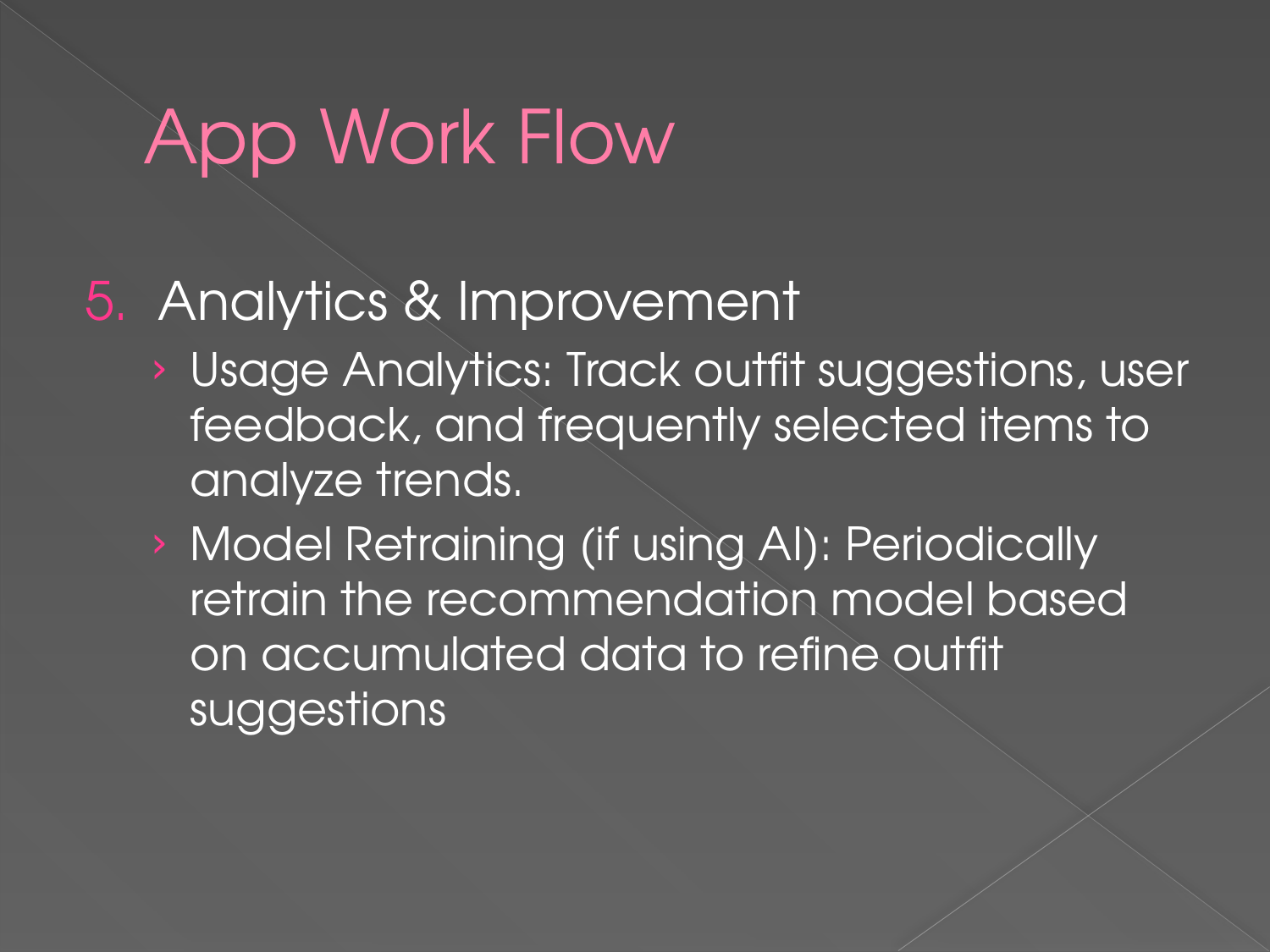

# App Work Flow
5.  Analytics & Improvement
Usage Analytics: Track outfit suggestions, user feedback, and frequently selected items to analyze trends.
Model Retraining (if using AI): Periodically retrain the recommendation model based on accumulated data to refine outfit suggestions